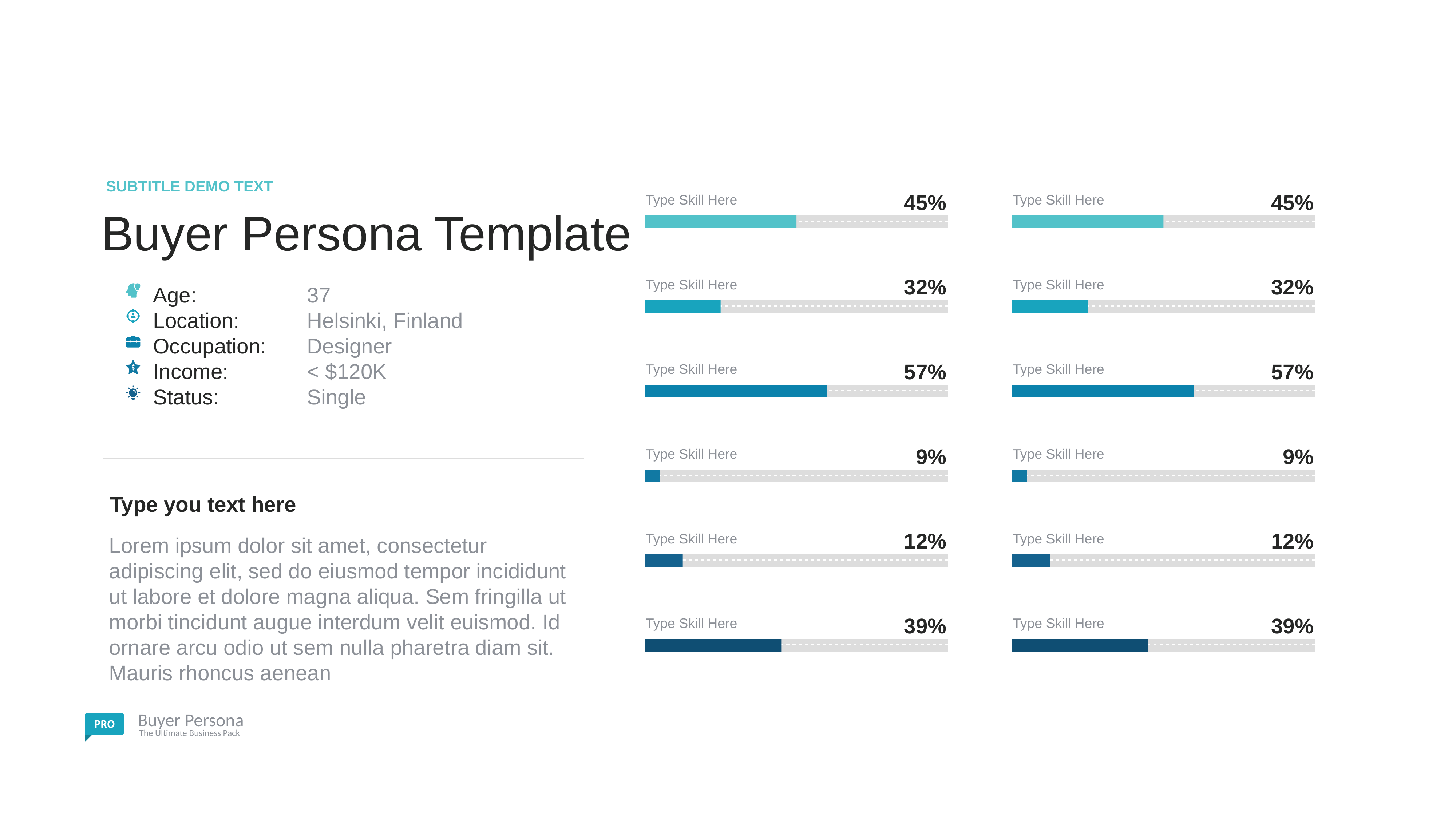

SUBTITLE DEMO TEXT
45%
45%
Type Skill Here
Type Skill Here
Buyer Persona Template

32%
32%
Type Skill Here
Type Skill Here
Age:
Location:
Occupation:
Income:
Status:
37
Helsinki, Finland
Designer
< $120K
Single

57%
57%
Type Skill Here
Type Skill Here

9%
9%
Type Skill Here
Type Skill Here

Type you text here
12%
12%
Type Skill Here
Type Skill Here
Lorem ipsum dolor sit amet, consectetur adipiscing elit, sed do eiusmod tempor incididunt ut labore et dolore magna aliqua. Sem fringilla ut morbi tincidunt augue interdum velit euismod. Id ornare arcu odio ut sem nulla pharetra diam sit. Mauris rhoncus aenean

39%
39%
Type Skill Here
Type Skill Here